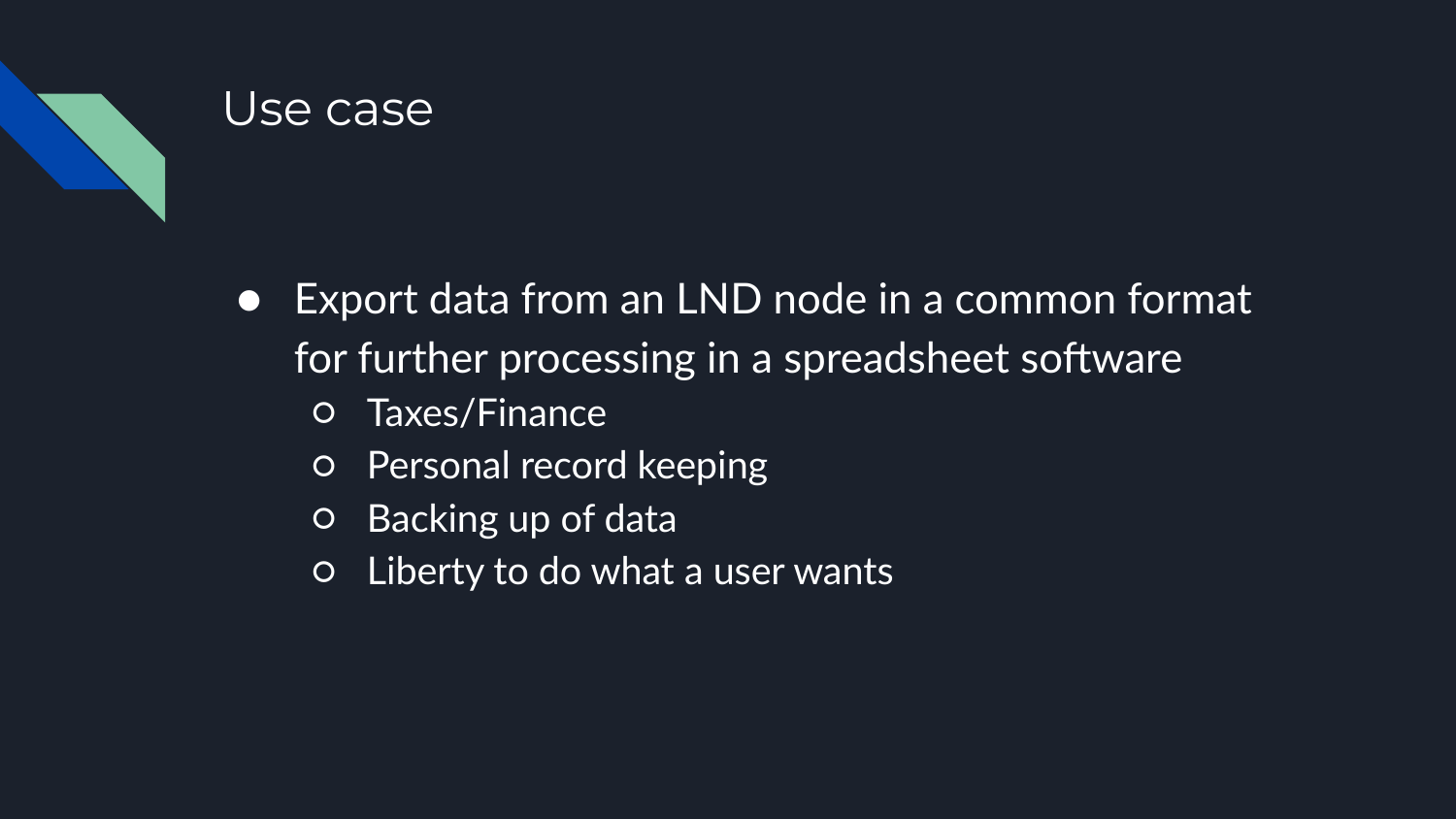

# Use case
Export data from an LND node in a common format for further processing in a spreadsheet software
Taxes/Finance
Personal record keeping
Backing up of data
Liberty to do what a user wants